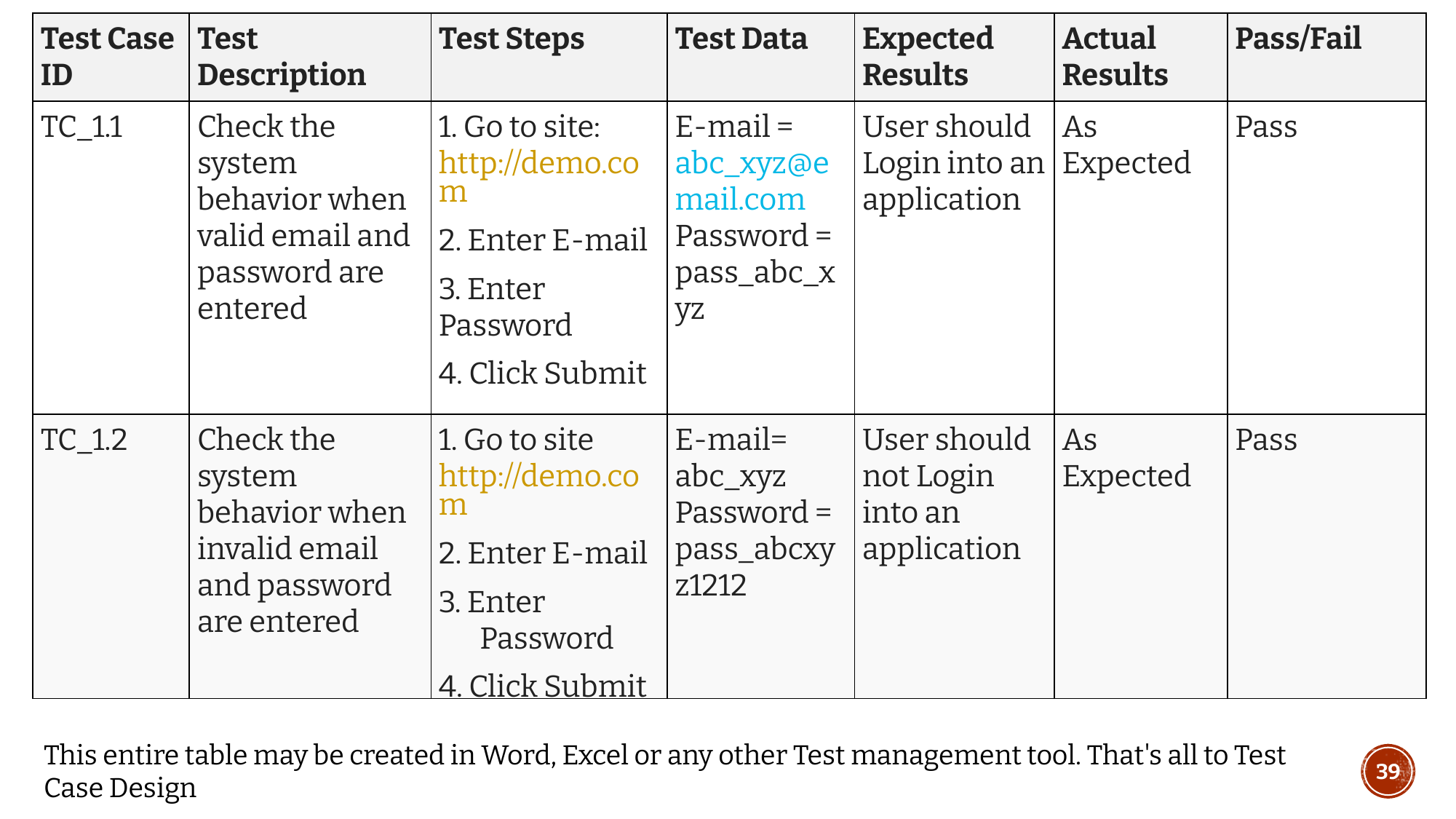

| Test Case ID | Test Description | Test Steps | Test Data | Expected Results | Actual Results | Pass/Fail |
| --- | --- | --- | --- | --- | --- | --- |
| TC\_1.1 | Check the system behavior when valid email and password are entered | 1. Go to site: http://demo.com 2. Enter E-mail 3. Enter Password 4. Click Submit | E-mail = abc\_xyz@email.com Password = pass\_abc\_xyz | User should Login into an application | As Expected | Pass |
| TC\_1.2 | Check the system behavior when invalid email and password are entered | 1. Go to site http://demo.com 2. Enter E-mail 3. Enter Password 4. Click Submit | E-mail= abc\_xyz Password = pass\_abcxyz1212 | User should not Login into an application | As Expected | Pass |
This entire table may be created in Word, Excel or any other Test management tool. That's all to Test Case Design
39